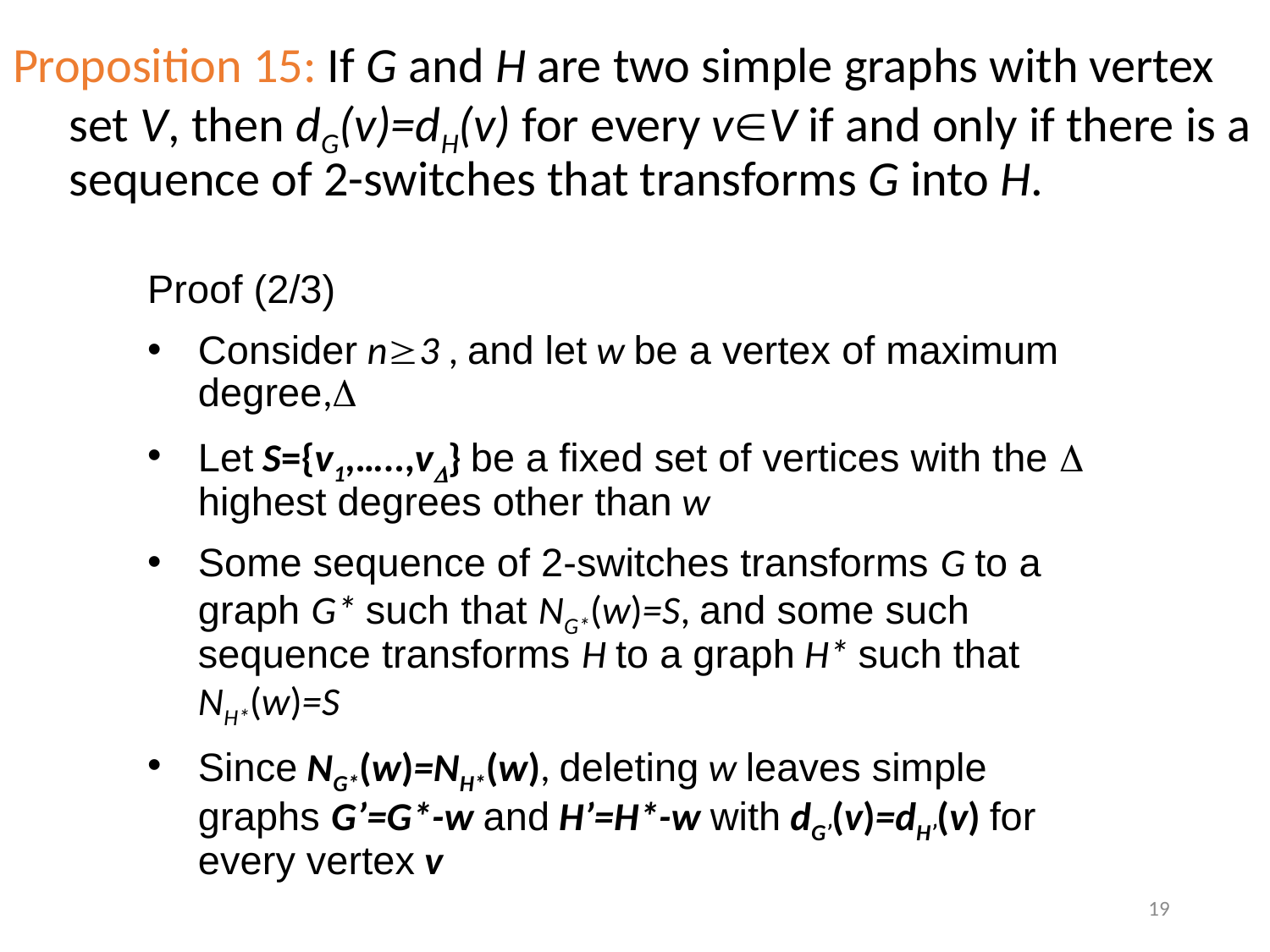

# Proposition 15: If G and H are two simple graphs with vertex set V, then dG(v)=dH(v) for every v∈V if and only if there is a sequence of 2-switches that transforms G into H.
Proof (2/3)
Consider n≥3 , and let w be a vertex of maximum degree,Δ
Let S={v1,…..,vΔ} be a fixed set of vertices with the Δ highest degrees other than w
Some sequence of 2-switches transforms G to a graph G* such that NG*(w)=S, and some such sequence transforms H to a graph H* such that NH*(w)=S
Since NG*(w)=NH*(w), deleting w leaves simple graphs G’=G*-w and H’=H*-w with dG’(v)=dH’(v) for every vertex v
19